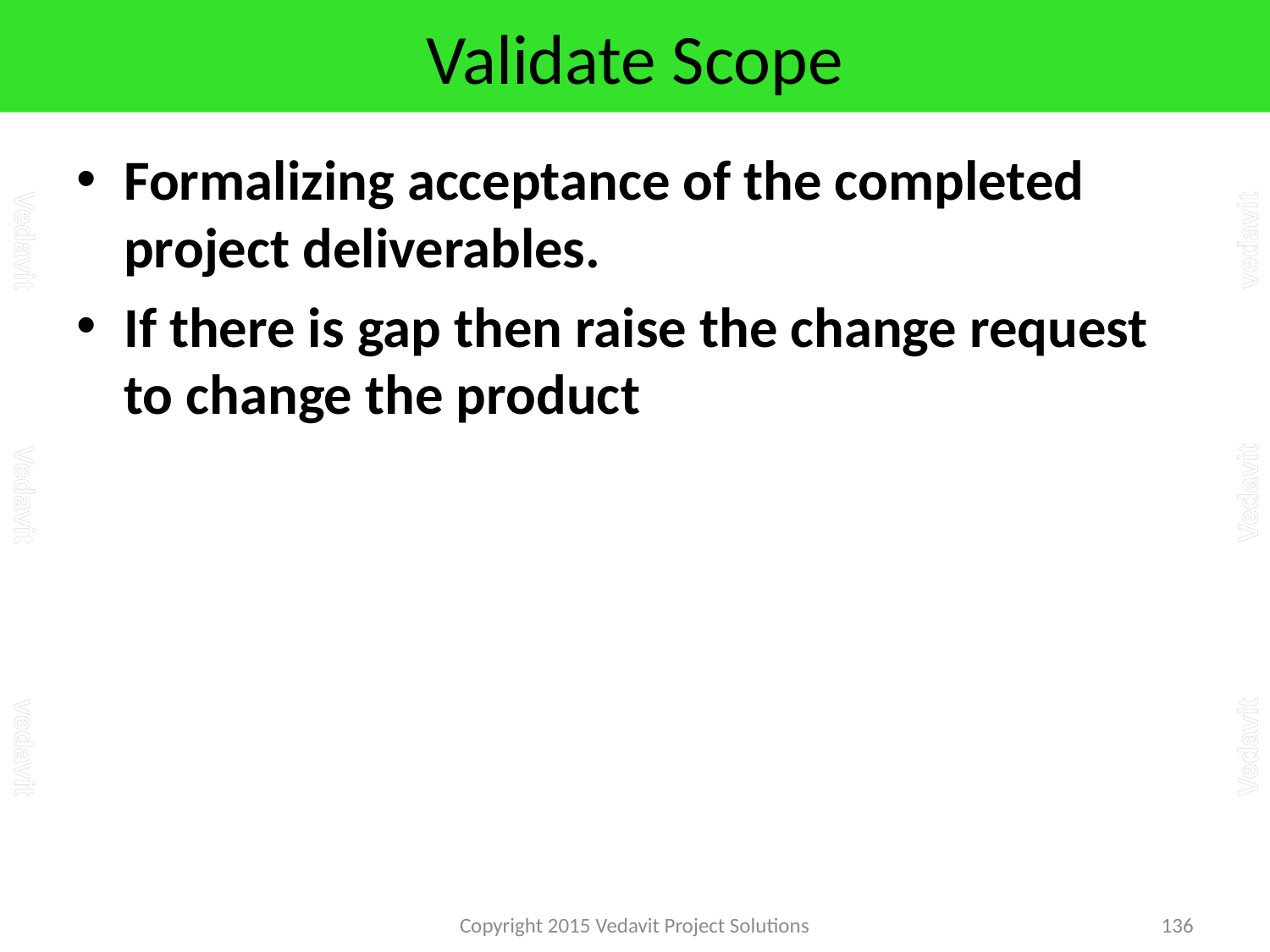

# Validate Scope
Formalizing acceptance of the completed project deliverables.
If there is gap then raise the change request to change the product

Copyright 2015 Vedavit Project Solutions
136